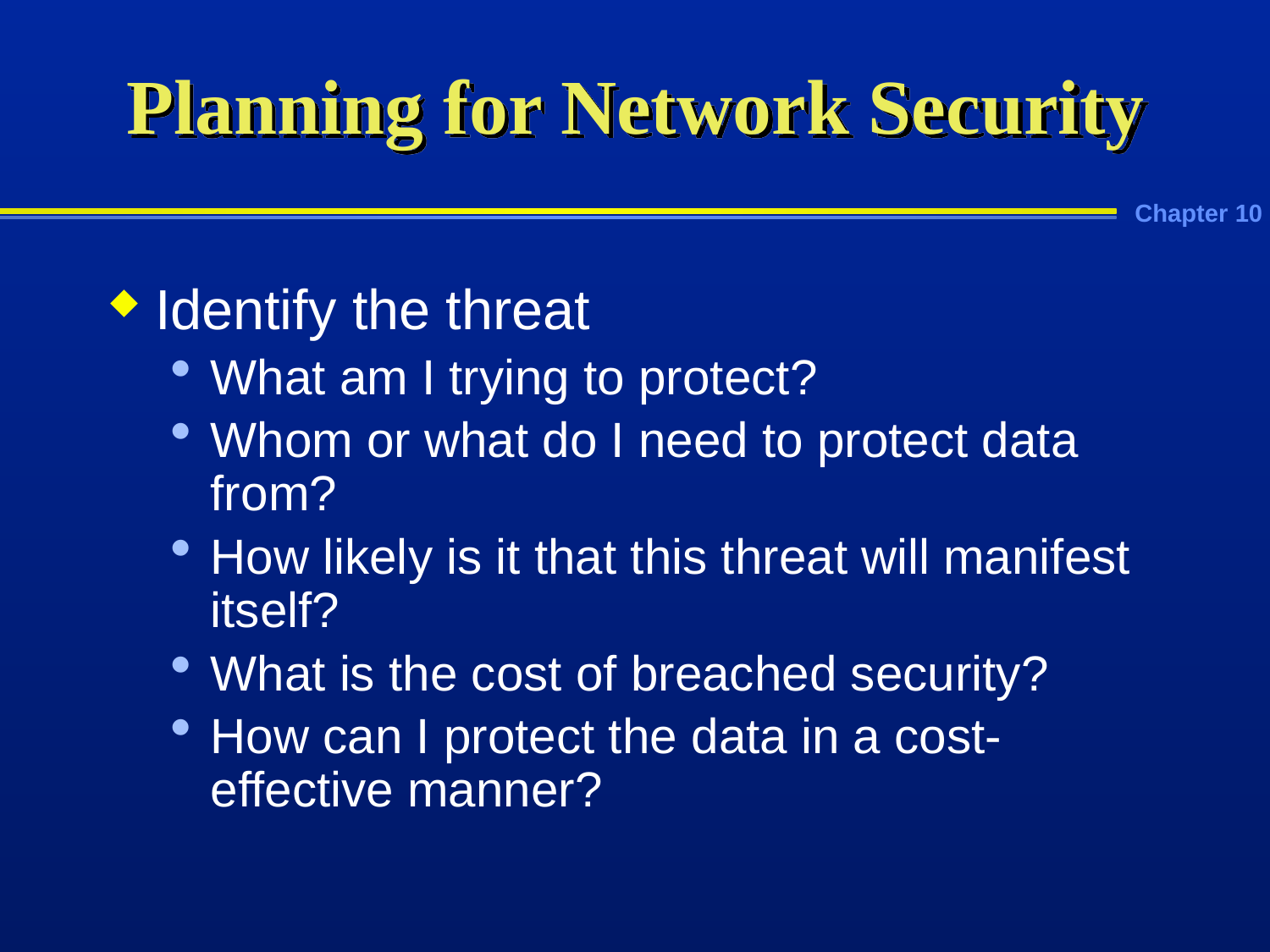

# Planning for Network Security
Identify the threat
What am I trying to protect?
Whom or what do I need to protect data from?
How likely is it that this threat will manifest itself?
What is the cost of breached security?
How can I protect the data in a cost-effective manner?